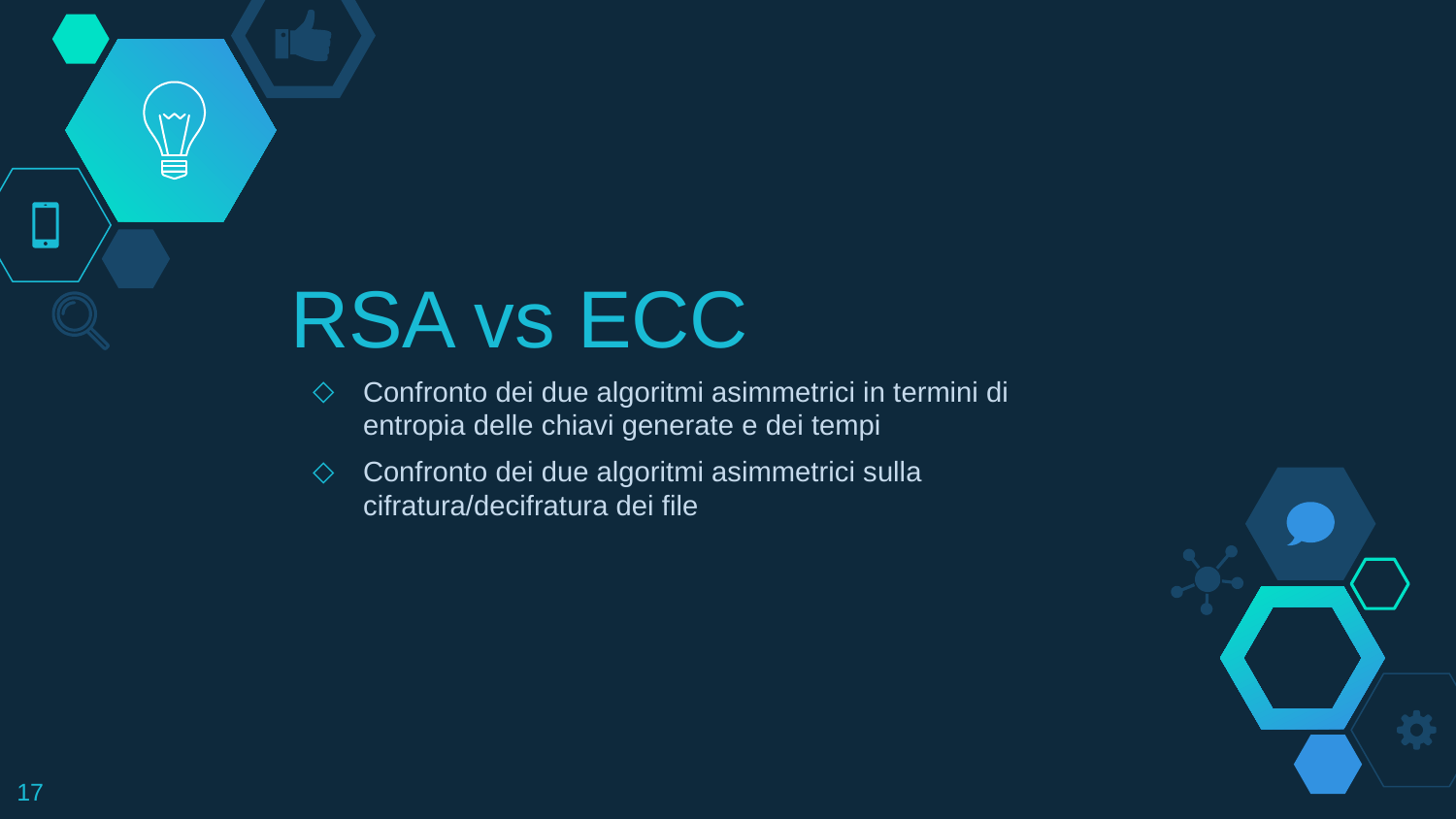

# RSA vs ECC
Confronto dei due algoritmi asimmetrici in termini di entropia delle chiavi generate e dei tempi
Confronto dei due algoritmi asimmetrici sulla cifratura/decifratura dei file
17